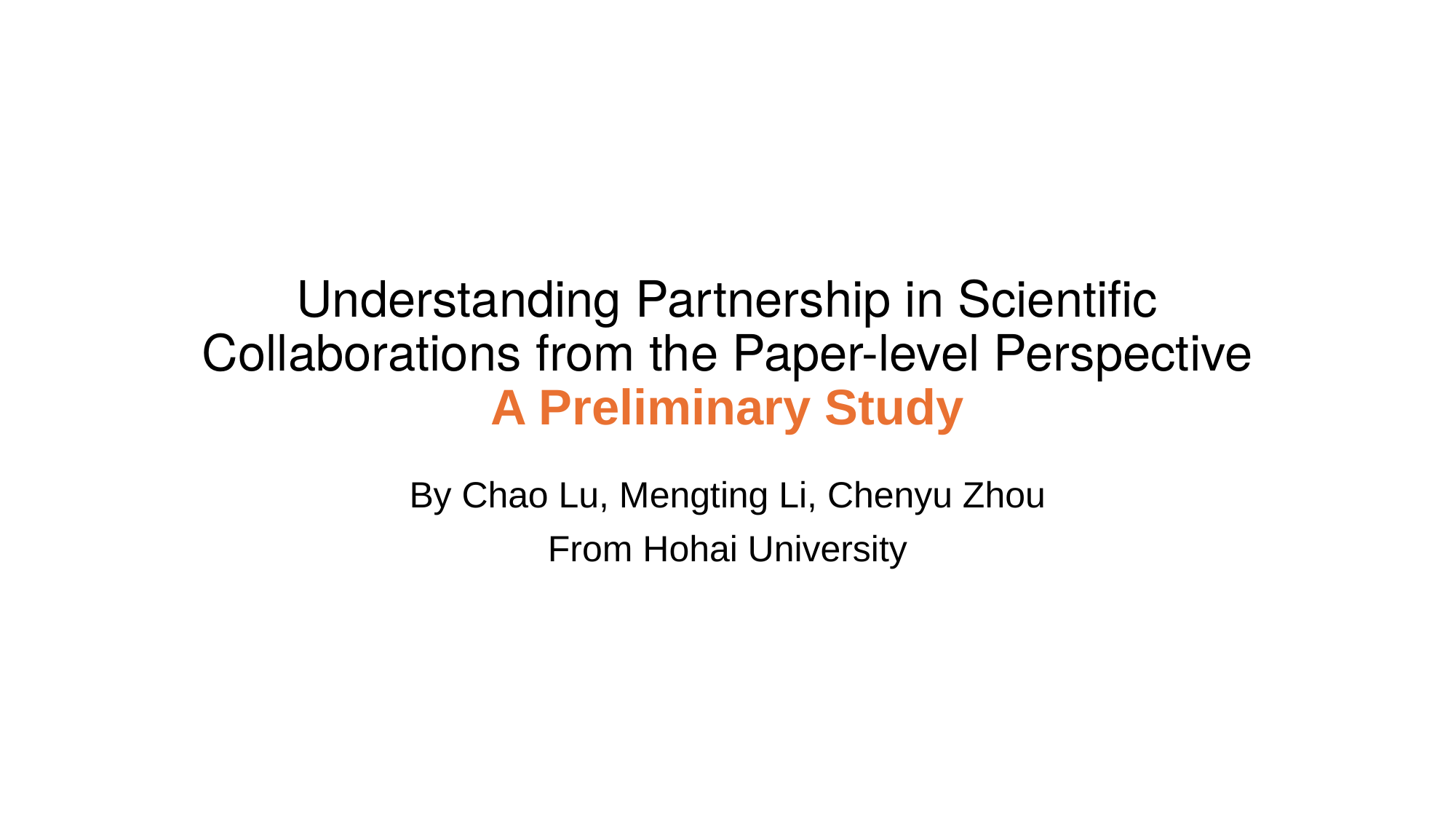

# Understanding Partnership in Scientific Collaborations from the Paper-level Perspective A Preliminary Study
By Chao Lu, Mengting Li, Chenyu Zhou
From Hohai University